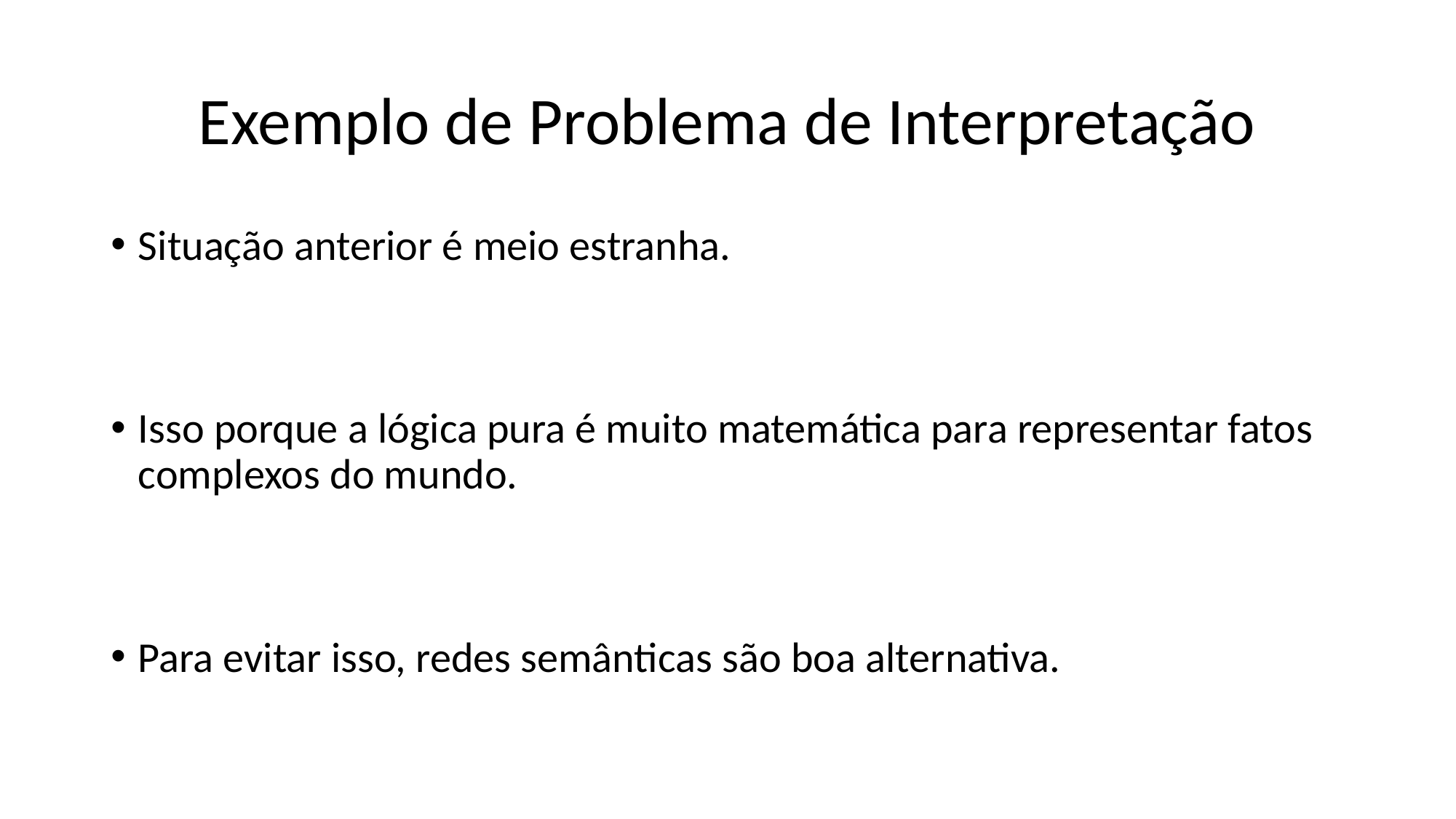

# Exemplo de Problema de Interpretação
Situação anterior é meio estranha.

Isso porque a lógica pura é muito matemática para representar fatos complexos do mundo.

Para evitar isso, redes semânticas são boa alternativa.